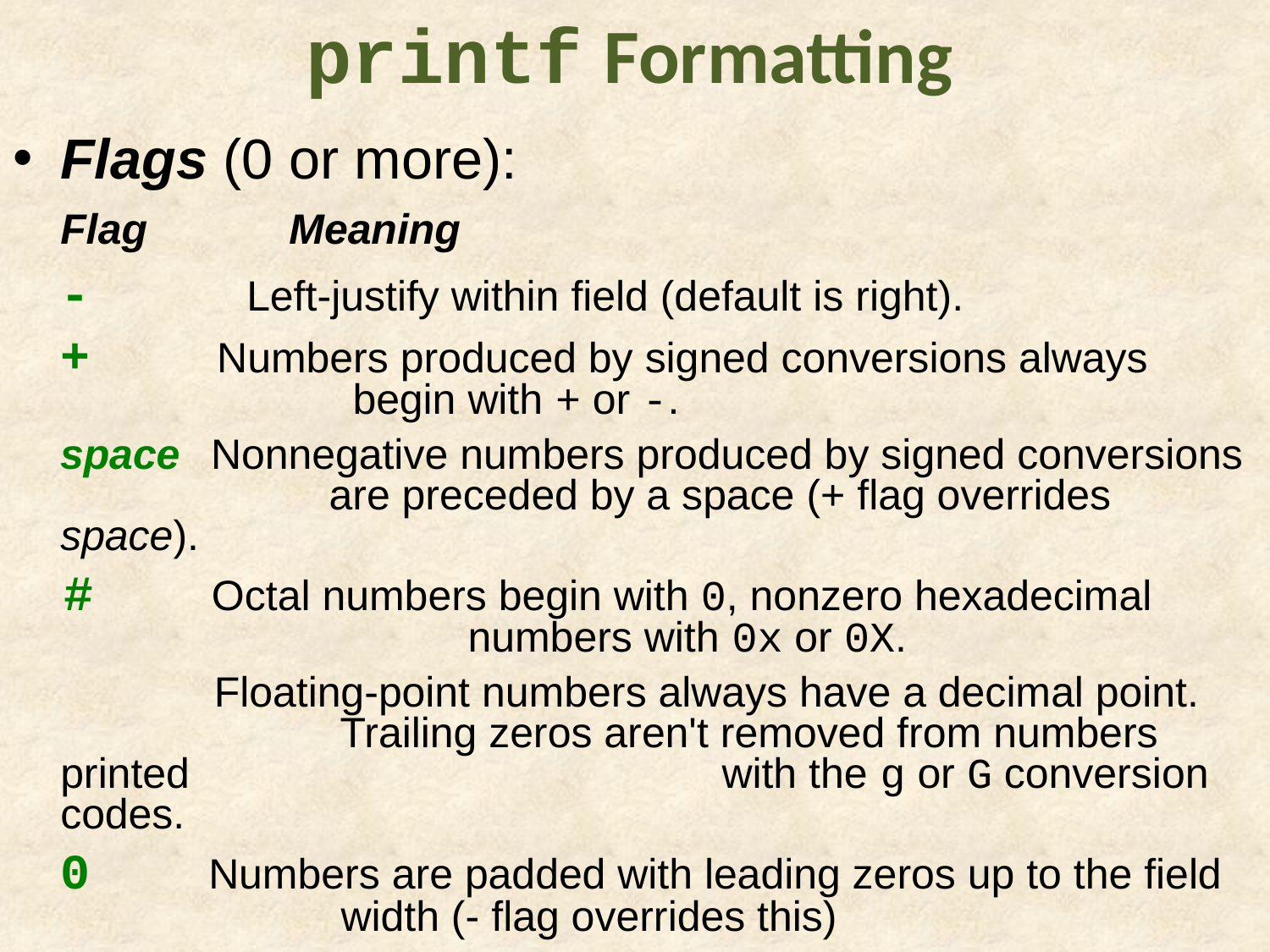

# printf Formatting
Flags (0 or more):
	Flag            Meaning
    -  	  Left-justify within field (default is right).
	+     Numbers produced by signed conversions always 	             	              begin with + or -.
    space	  Nonnegative numbers produced by signed conversions   	            are preceded by a space (+ flag overrides space).
  #    Octal numbers begin with 0, nonzero hexadecimal 	                     	             numbers with 0x or 0X.
                 Floating-point numbers always have a decimal point.      	             Trailing zeros aren't removed from numbers printed   	             	             with the g or G conversion codes.
	0    Numbers are padded with leading zeros up to the field   	             width (- flag overrides this)